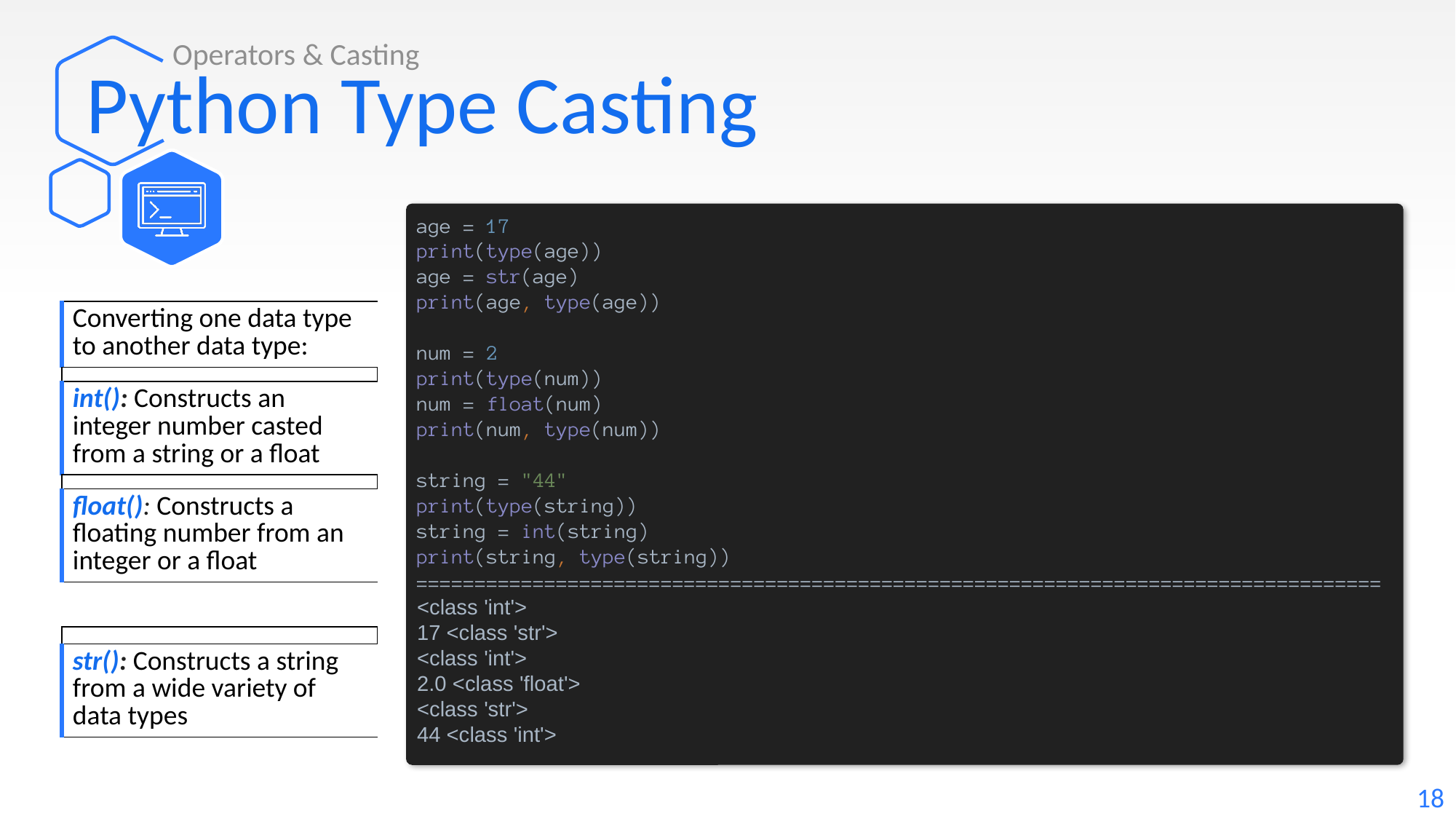

Operators & Casting

# Python Type Casting
age = 17
print(type(age))
age = str(age)
print(age, type(age))
num = 2
print(type(num))
num = float(num)
print(num, type(num))
string = "44"
print(type(string))
string = int(string)
print(string, type(string))
===================================================================================
<class 'int'>
17 <class 'str'>
<class 'int'>
2.0 <class 'float'>
<class 'str'>
44 <class 'int'>
| Converting one data type to another data type: |
| --- |
|  |
| int(): Constructs an integer number casted from a string or a float |
|  |
| float(): Constructs a floating number from an integer or a float |
|  |
| --- |
| str(): Constructs a string from a wide variety of data types |